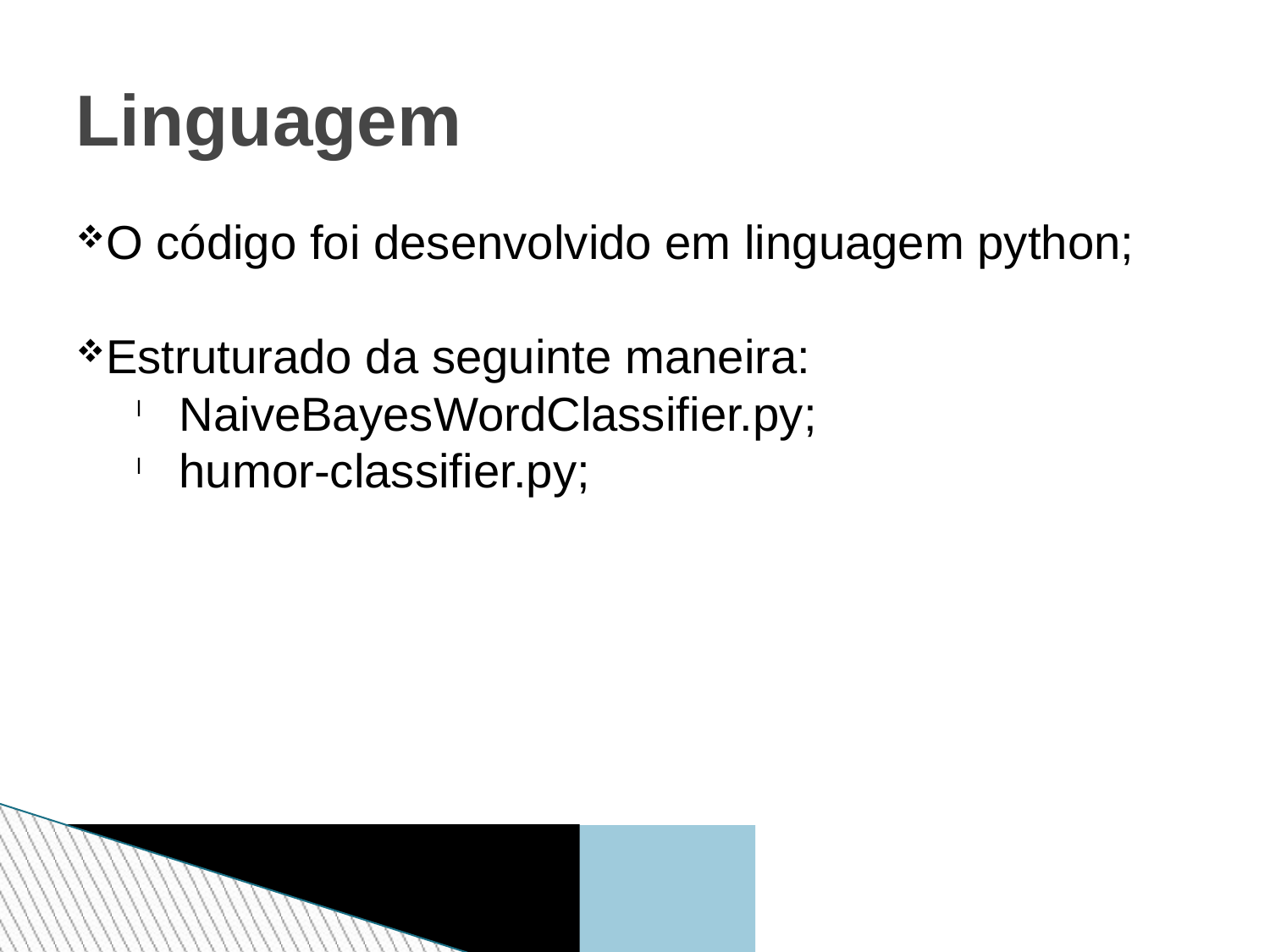

Linguagem
O código foi desenvolvido em linguagem python;

Estruturado da seguinte maneira:
 NaiveBayesWordClassifier.py;
 humor-classifier.py;